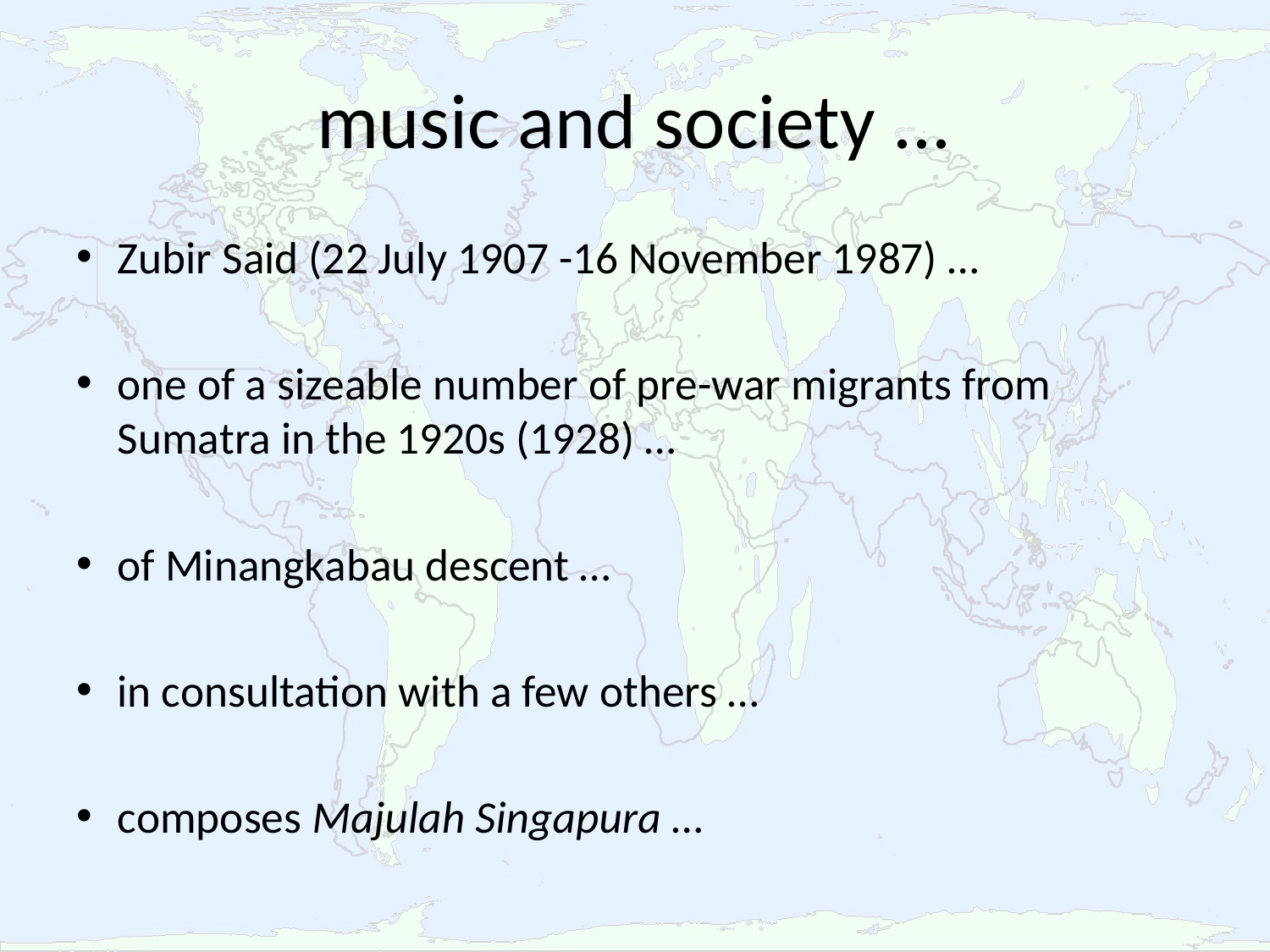

# music and society ...
Zubir Said (22 July 1907 -16 November 1987) …

one of a sizeable number of pre-war migrants from Sumatra in the 1920s (1928) …

of Minangkabau descent …

in consultation with a few others …

composes Majulah Singapura …